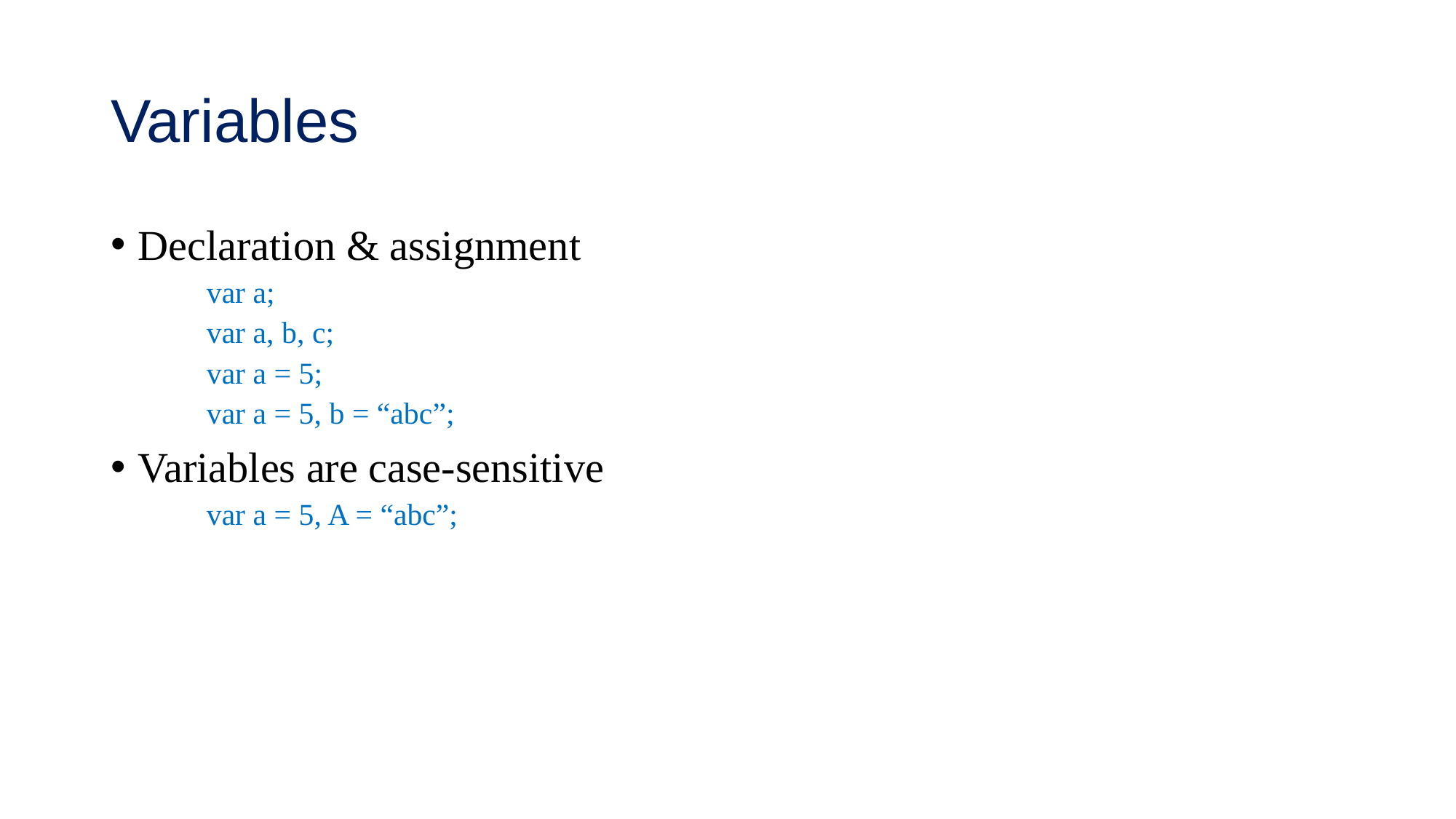

# Variables
Declaration & assignment
var a;
var a, b, c;
var a = 5;
var a = 5, b = “abc”;
Variables are case-sensitive
var a = 5, A = “abc”;